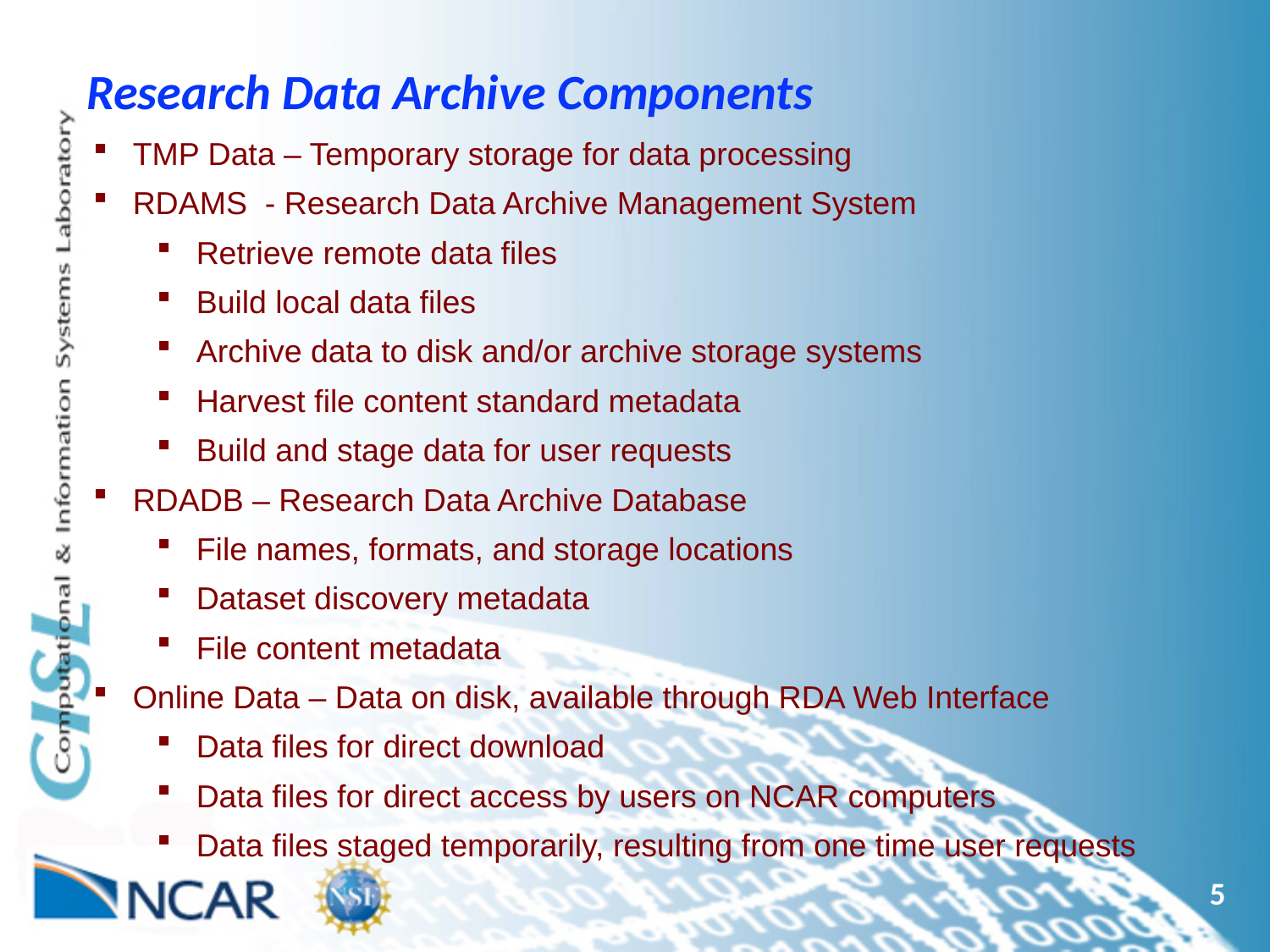

# Research Data Archive Components
TMP Data – Temporary storage for data processing
RDAMS  - Research Data Archive Management System
Retrieve remote data files
Build local data files
Archive data to disk and/or archive storage systems
Harvest file content standard metadata
Build and stage data for user requests
RDADB – Research Data Archive Database
File names, formats, and storage locations
Dataset discovery metadata
File content metadata
Online Data – Data on disk, available through RDA Web Interface
Data files for direct download
Data files for direct access by users on NCAR computers
Data files staged temporarily, resulting from one time user requests
5